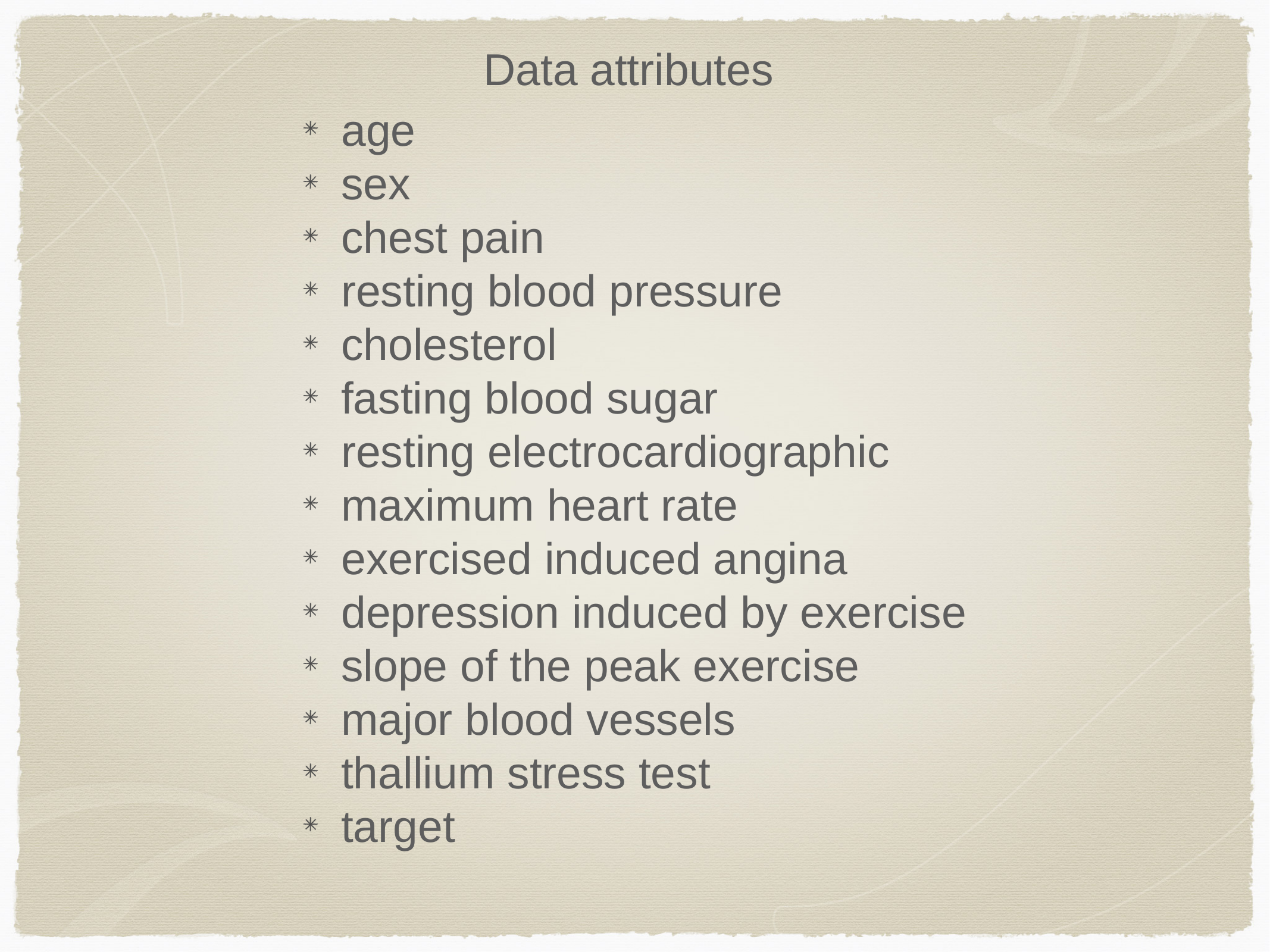

Data attributes
age
sex
chest pain
resting blood pressure
cholesterol
fasting blood sugar
resting electrocardiographic
maximum heart rate
exercised induced angina
depression induced by exercise
slope of the peak exercise
major blood vessels
thallium stress test
target